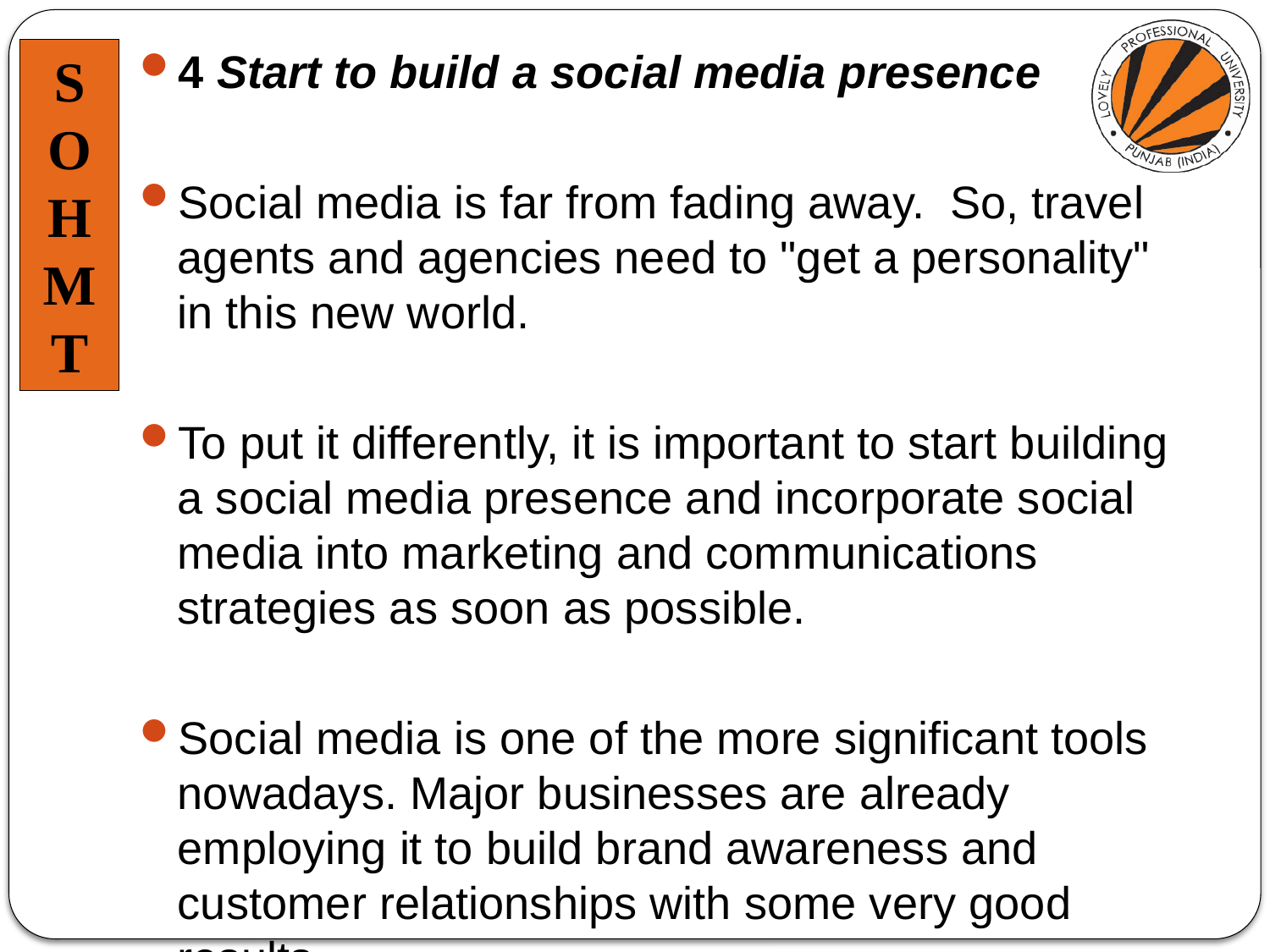

4 Start to build a social media presence

Social media is far from fading away.  So, travel agents and agencies need to "get a personality" in this new world.

To put it differently, it is important to start building a social media presence and incorporate social media into marketing and communications strategies as soon as possible.

Social media is one of the more significant tools nowadays. Major businesses are already employing it to build brand awareness and customer relationships with some very good results.